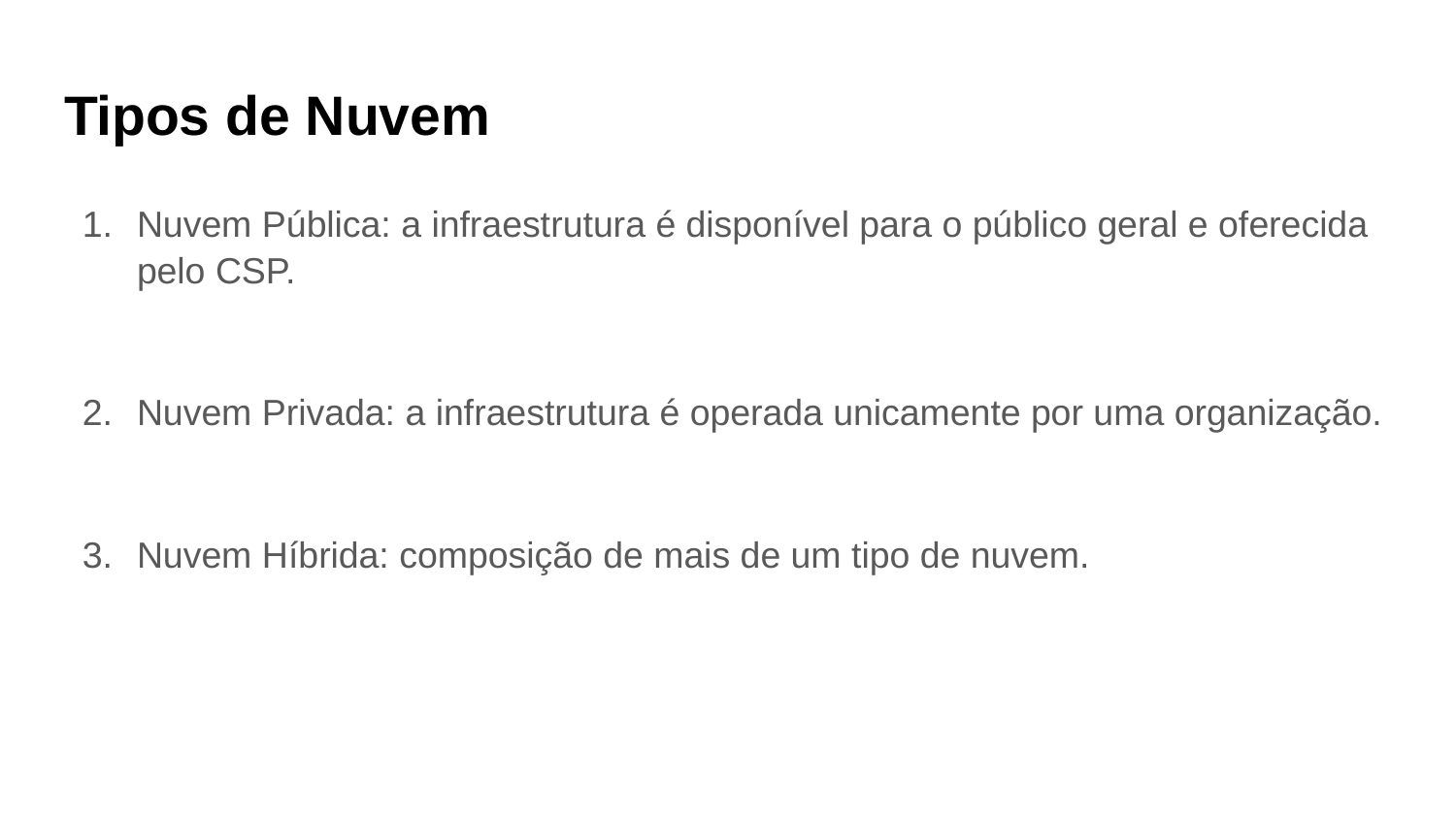

# Tipos de Nuvem
Nuvem Pública: a infraestrutura é disponível para o público geral e oferecida pelo CSP.

Nuvem Privada: a infraestrutura é operada unicamente por uma organização.

Nuvem Híbrida: composição de mais de um tipo de nuvem.